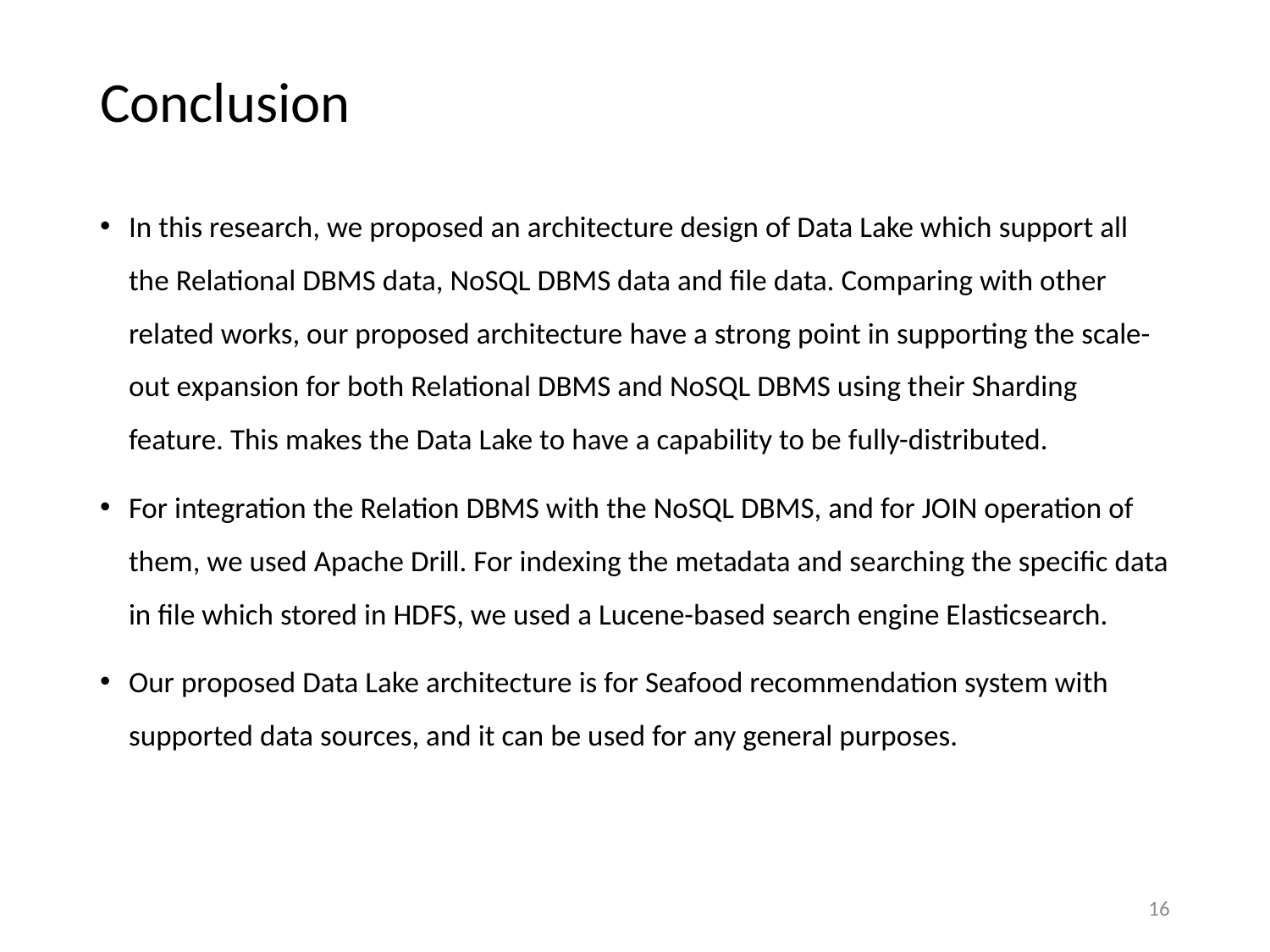

# Conclusion
In this research, we proposed an architecture design of Data Lake which support all the Relational DBMS data, NoSQL DBMS data and file data. Comparing with other related works, our proposed architecture have a strong point in supporting the scale-out expansion for both Relational DBMS and NoSQL DBMS using their Sharding feature. This makes the Data Lake to have a capability to be fully-distributed.
For integration the Relation DBMS with the NoSQL DBMS, and for JOIN operation of them, we used Apache Drill. For indexing the metadata and searching the specific data in file which stored in HDFS, we used a Lucene-based search engine Elasticsearch.
Our proposed Data Lake architecture is for Seafood recommendation system with supported data sources, and it can be used for any general purposes.
16